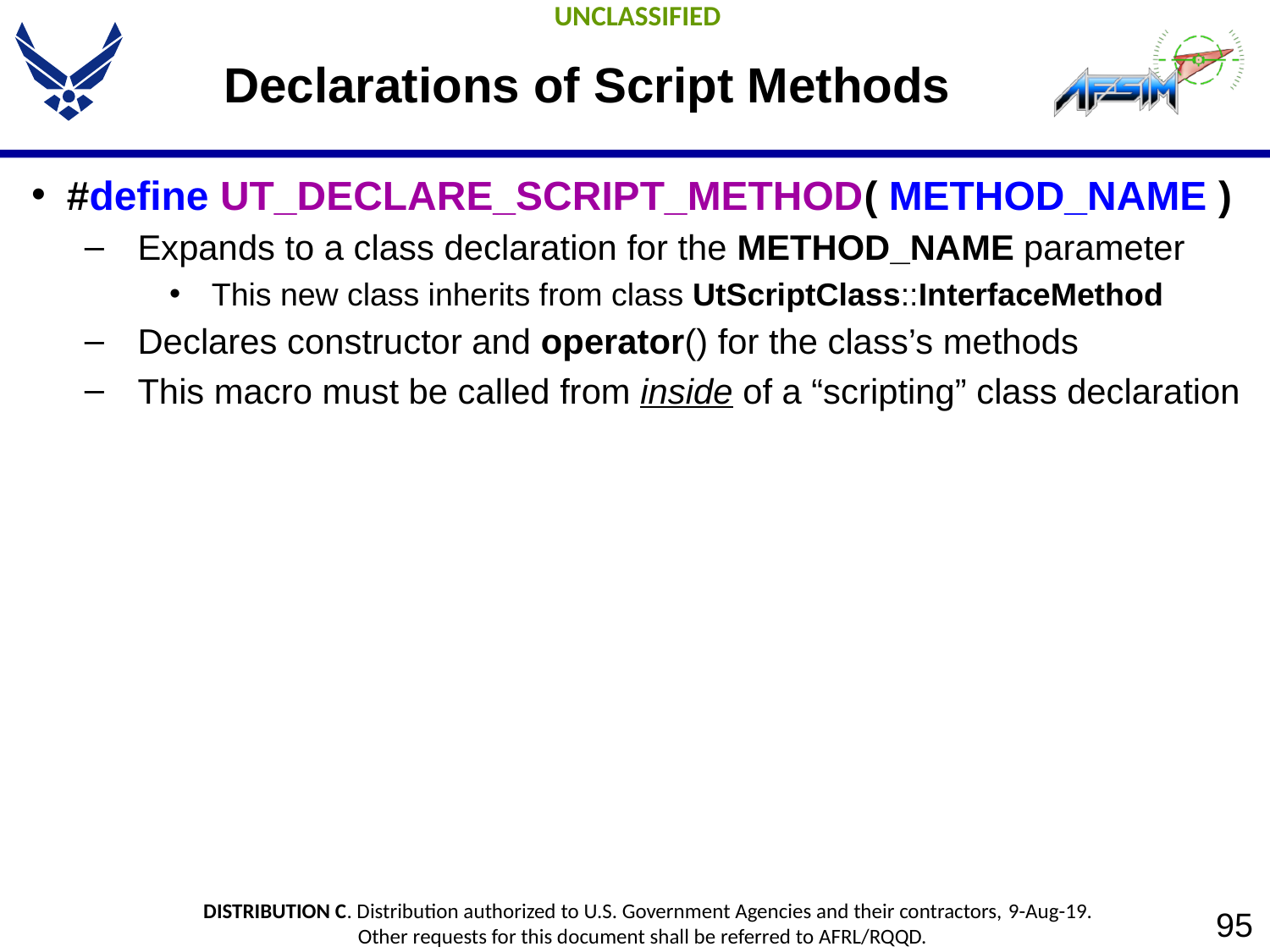

# Declarations of Script Methods
#define UT_DECLARE_SCRIPT_METHOD( METHOD_NAME )
Expands to a class declaration for the METHOD_NAME parameter
This new class inherits from class UtScriptClass::InterfaceMethod
Declares constructor and operator() for the class’s methods
This macro must be called from inside of a “scripting” class declaration